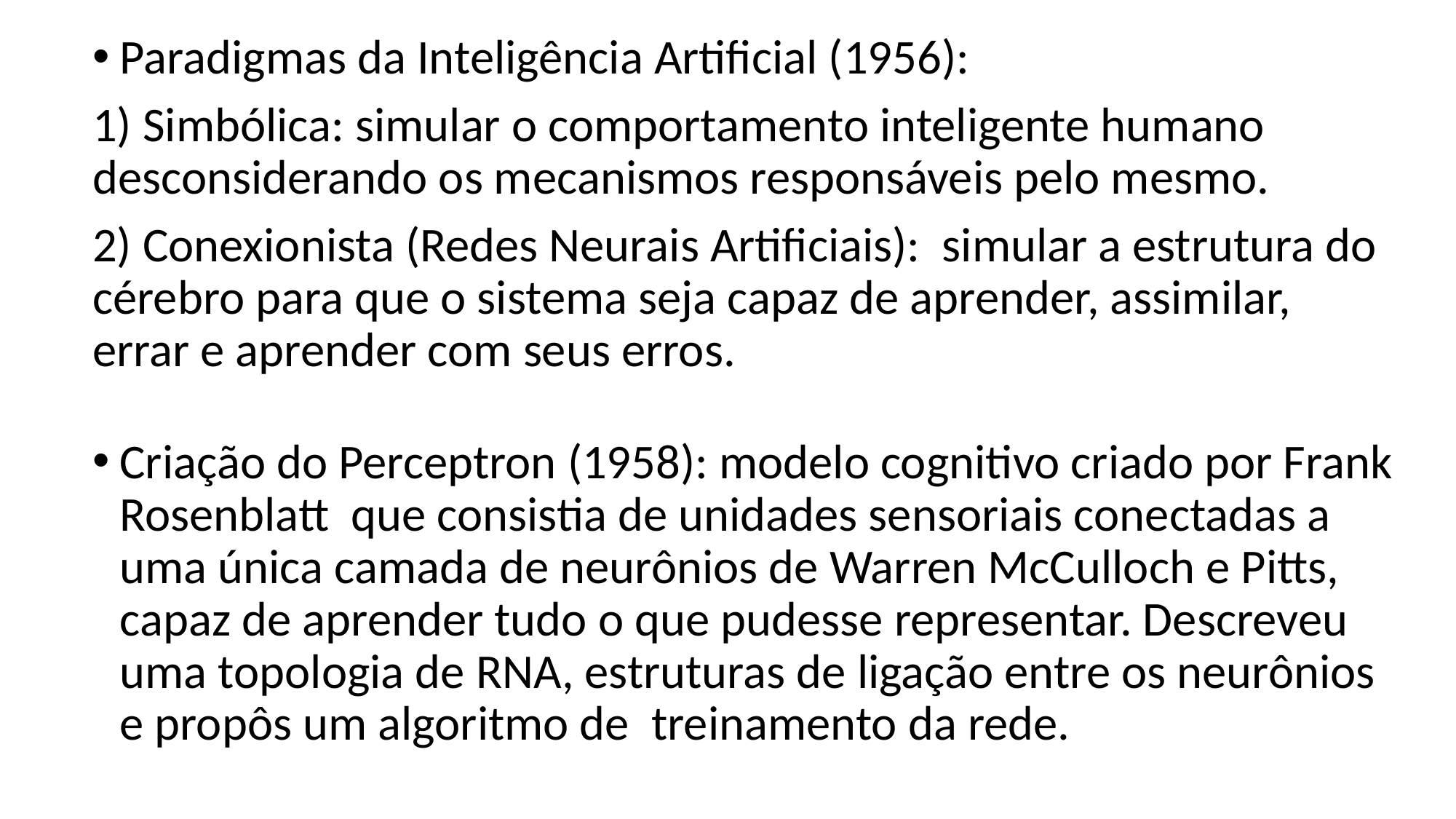

Paradigmas da Inteligência Artificial (1956):
1) Simbólica: simular o comportamento inteligente humano desconsiderando os mecanismos responsáveis pelo mesmo.
2) Conexionista (Redes Neurais Artificiais):  simular a estrutura do cérebro para que o sistema seja capaz de aprender, assimilar, errar e aprender com seus erros.

Criação do Perceptron (1958): modelo cognitivo criado por Frank Rosenblatt  que consistia de unidades sensoriais conectadas a uma única camada de neurônios de Warren McCulloch e Pitts, capaz de aprender tudo o que pudesse representar. Descreveu uma topologia de RNA, estruturas de ligação entre os neurônios e propôs um algoritmo de  treinamento da rede.